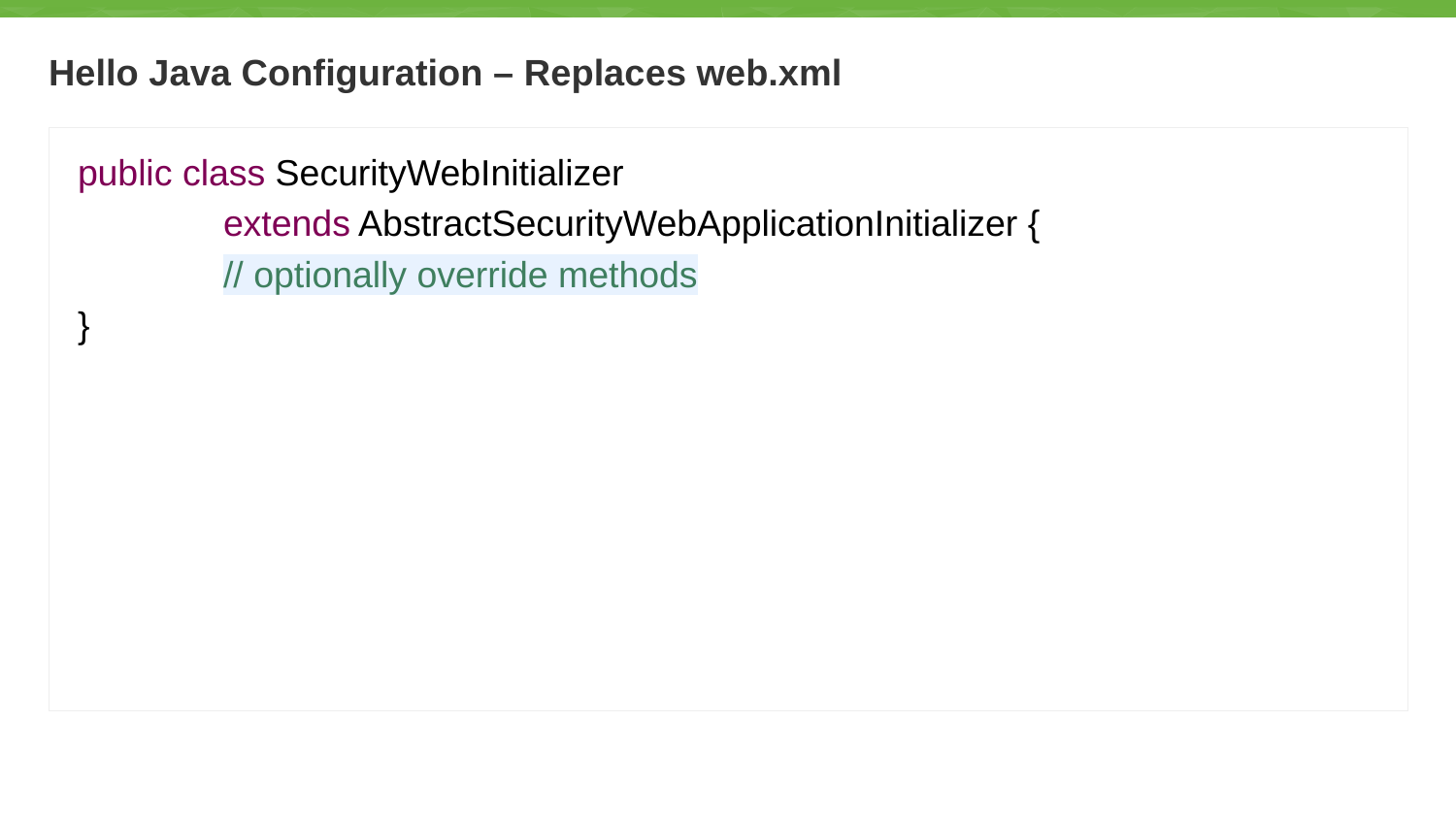

# Hello Java Configuration – Replaces web.xml
public class SecurityWebInitializer
	extends AbstractSecurityWebApplicationInitializer {
	// optionally override methods
}